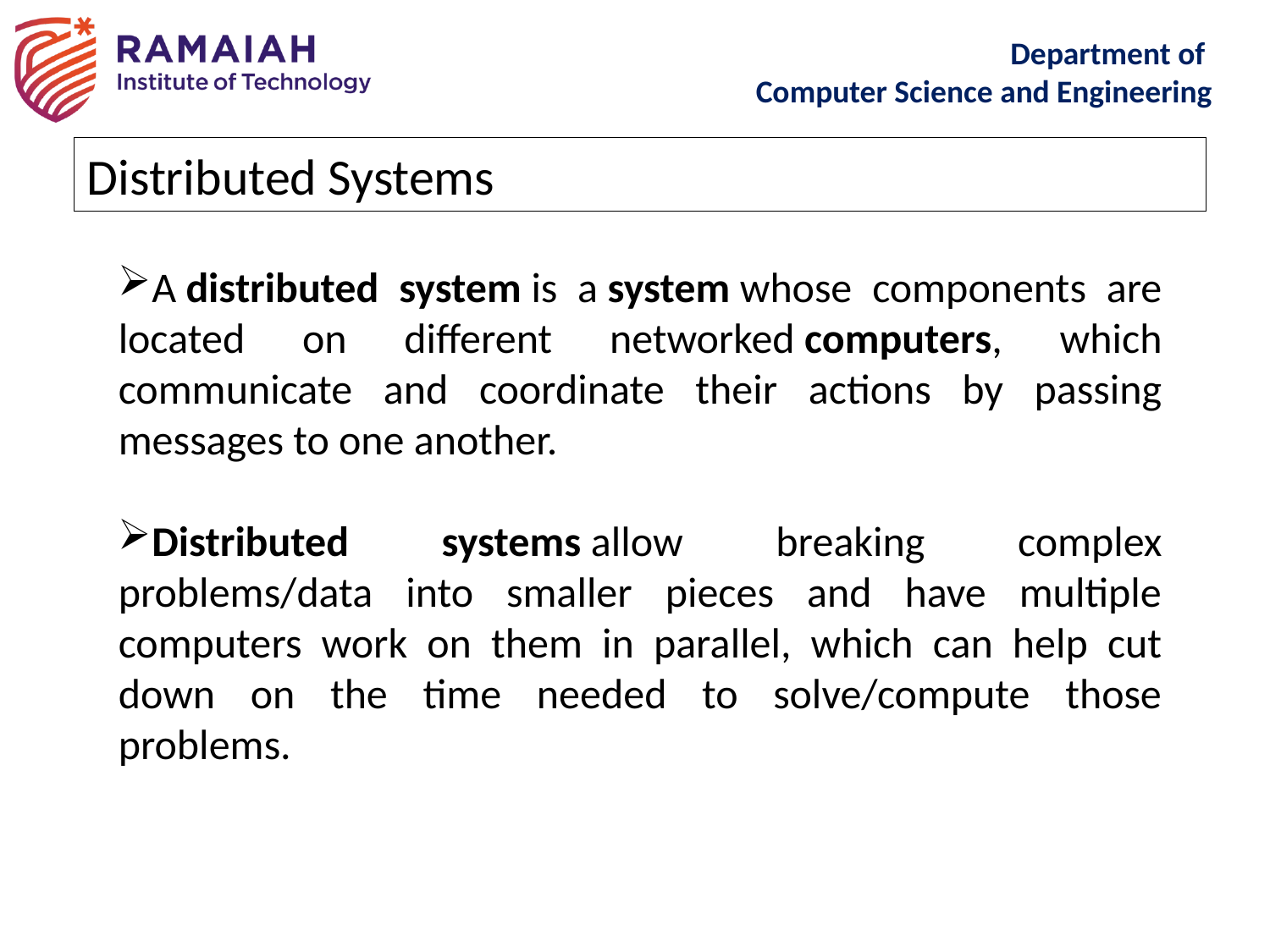

Distributed Systems
A distributed system is a system whose components are located on different networked computers, which communicate and coordinate their actions by passing messages to one another.

Distributed systems allow breaking complex problems/data into smaller pieces and have multiple computers work on them in parallel, which can help cut down on the time needed to solve/compute those problems.